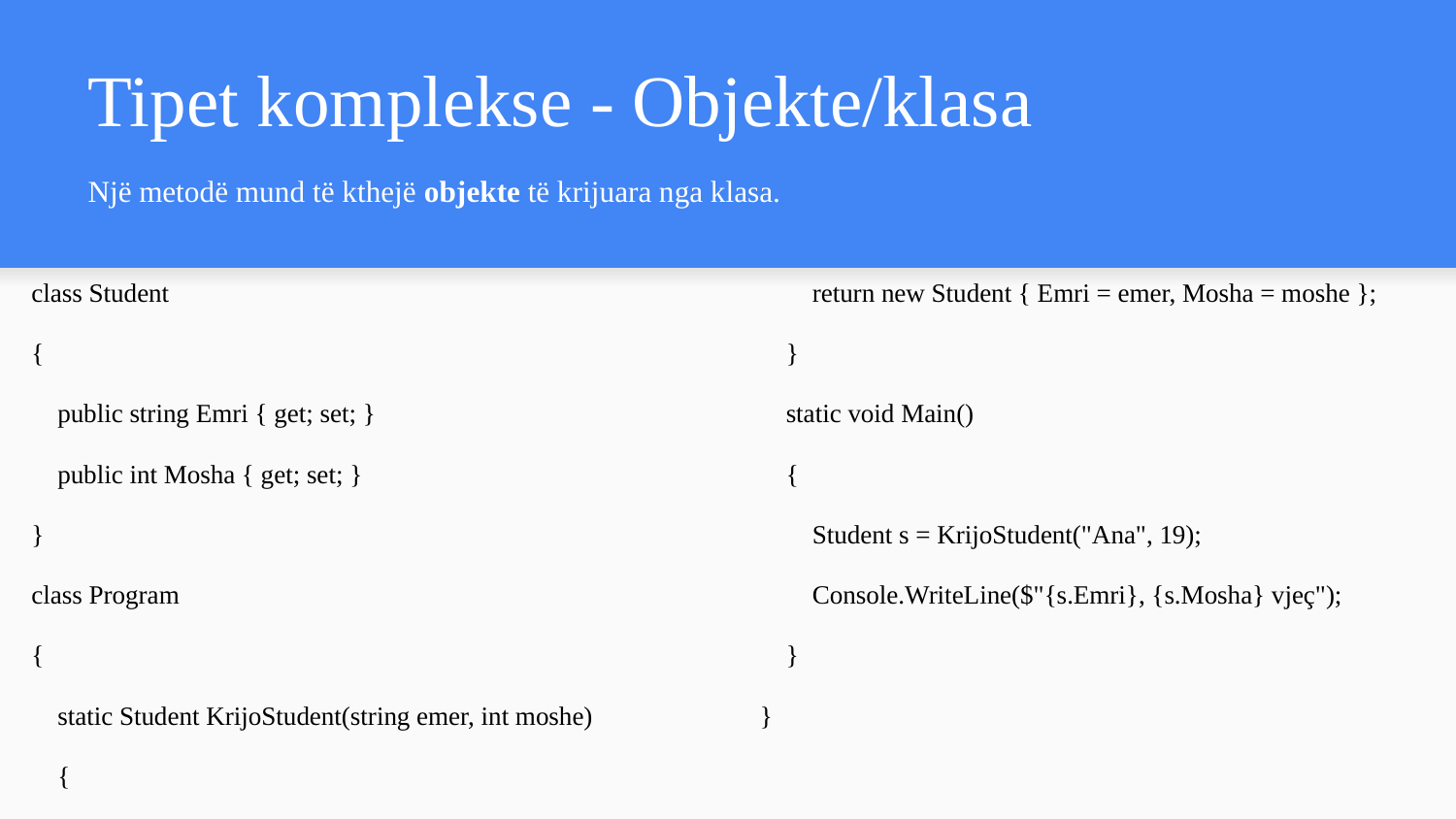

# Tipet komplekse - Objekte/klasa
Një metodë mund të kthejë objekte të krijuara nga klasa.
class Student
{
    public string Emri { get; set; }
    public int Mosha { get; set; }
}
class Program
{
    static Student KrijoStudent(string emer, int moshe)
    {
        return new Student { Emri = emer, Mosha = moshe };
    }
    static void Main()
    {
        Student s = KrijoStudent("Ana", 19);
        Console.WriteLine($"{s.Emri}, {s.Mosha} vjeç");
    }
}